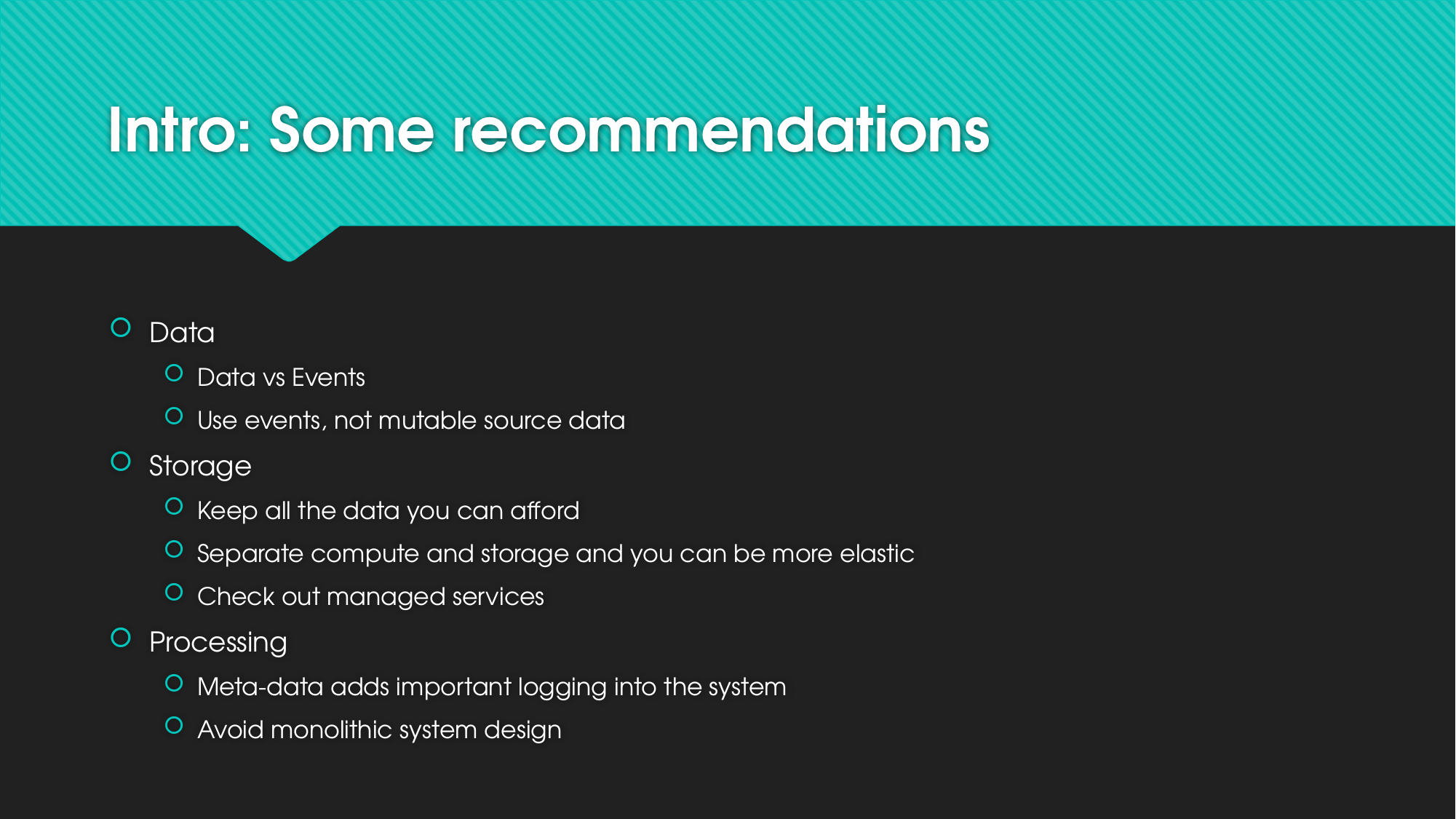

# Intro: Some recommendations
Data
Data vs Events
Use events, not mutable source data
Storage
Keep all the data you can afford
Separate compute and storage and you can be more elastic
Check out managed services
Processing
Meta-data adds important logging into the system
Avoid monolithic system design